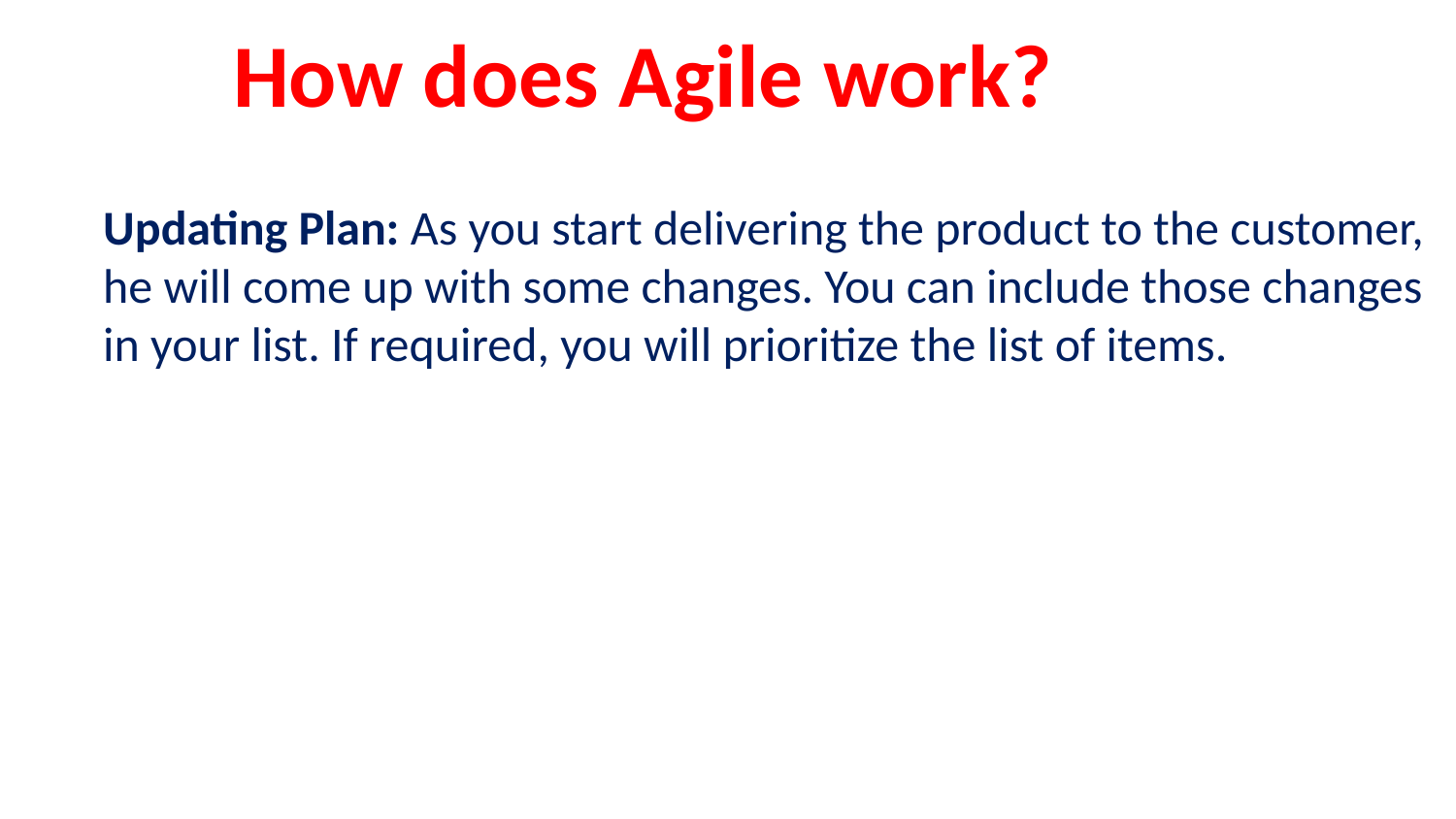

# How does Agile work?

Updating Plan: As you start delivering the product to the customer, he will come up with some changes. You can include those changes in your list. If required, you will prioritize the list of items.